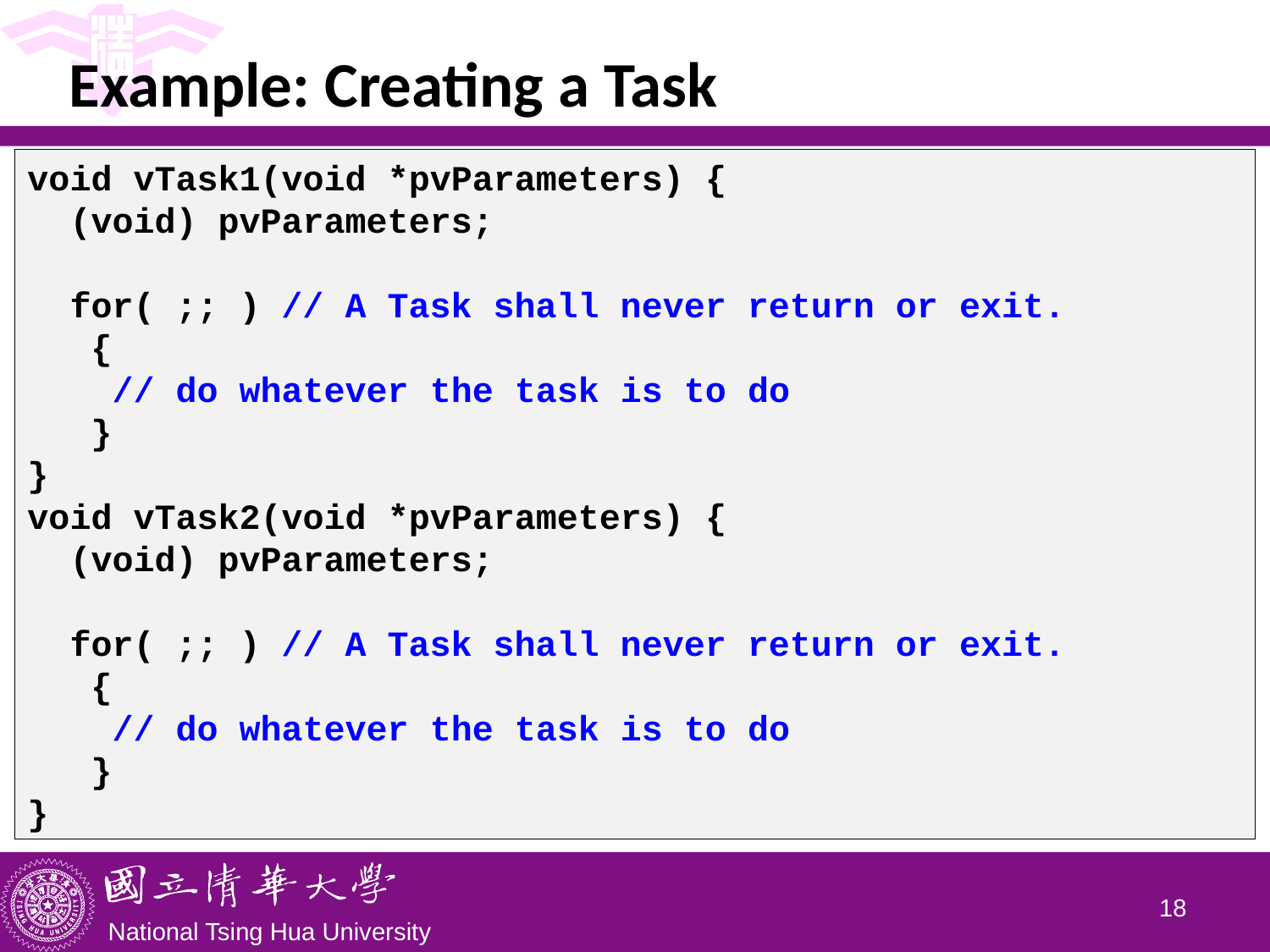

# Example: Creating a Task
void vTask1(void *pvParameters) {
  (void) pvParameters;

  for( ;; ) // A Task shall never return or exit.
   {
    // do whatever the task is to do
   }
}
void vTask2(void *pvParameters) {
  (void) pvParameters;

  for( ;; ) // A Task shall never return or exit.
   {
    // do whatever the task is to do
   }
}
18